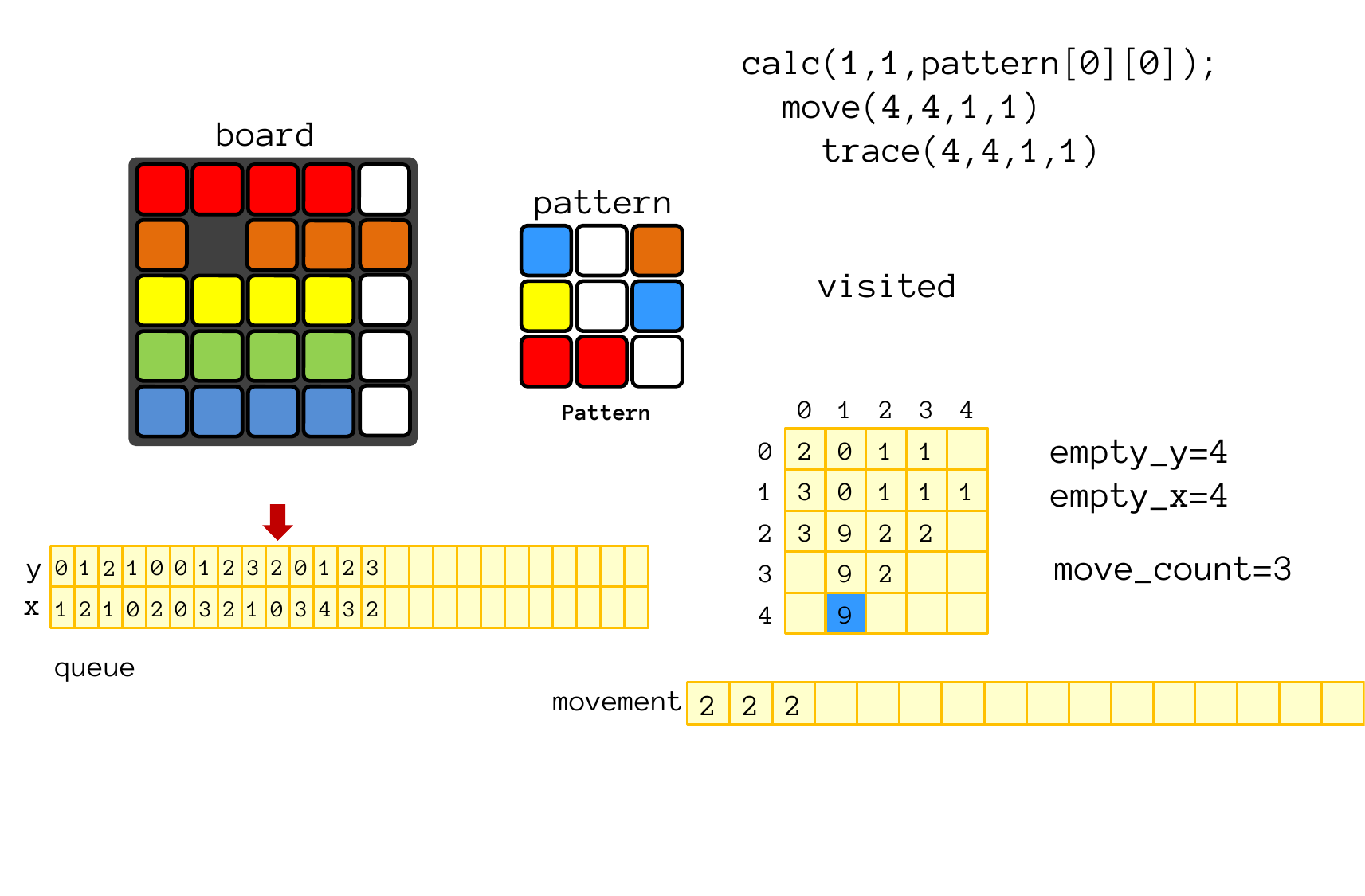

calc(1,1,pattern[0][0]);
  move(4,4,1,1)
    trace(4,4,1,1)
board

pattern

visited

Pattern

4
0
1
2
3
empty_y=4
empty_x=4
0

2
0
1
1
1
1
3
0
1
1

2

3
9
2
2
move_count=3
y
0
1
1
0
0
1
2
3
2
0
1
2
3

2
3

9
2

x
1
2
1
0
2
0
3
2
1
0
3
4
3
2

4

9

queue
movement
2
2
2